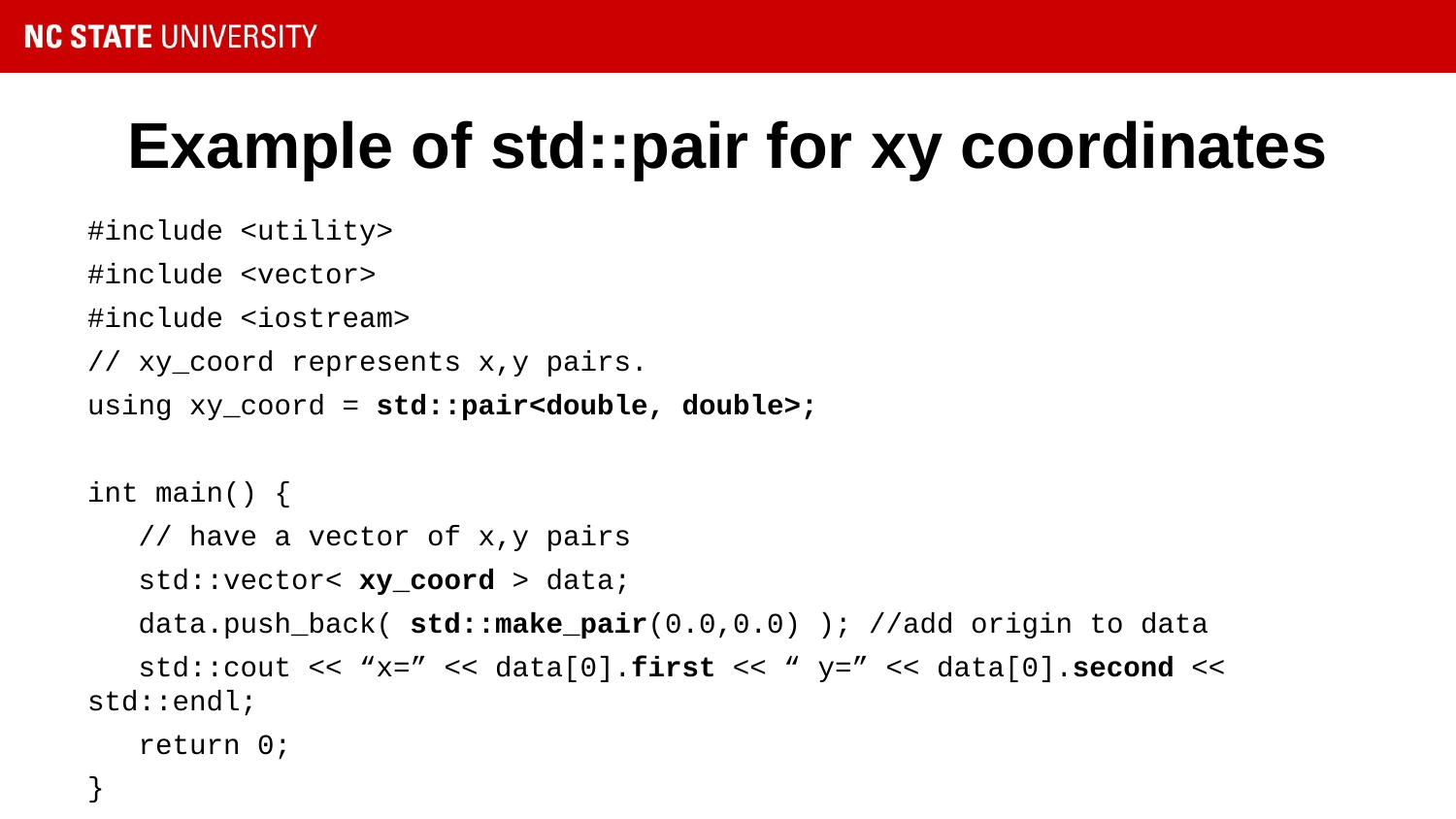

# Example of std::pair for xy coordinates
#include <utility>
#include <vector>
#include <iostream>
// xy_coord represents x,y pairs.
using xy_coord = std::pair<double, double>;

int main() {
   // have a vector of x,y pairs
   std::vector< xy_coord > data;
   data.push_back( std::make_pair(0.0,0.0) ); //add origin to data
   std::cout << “x=” << data[0].first << “ y=” << data[0].second << std::endl;
   return 0;
}